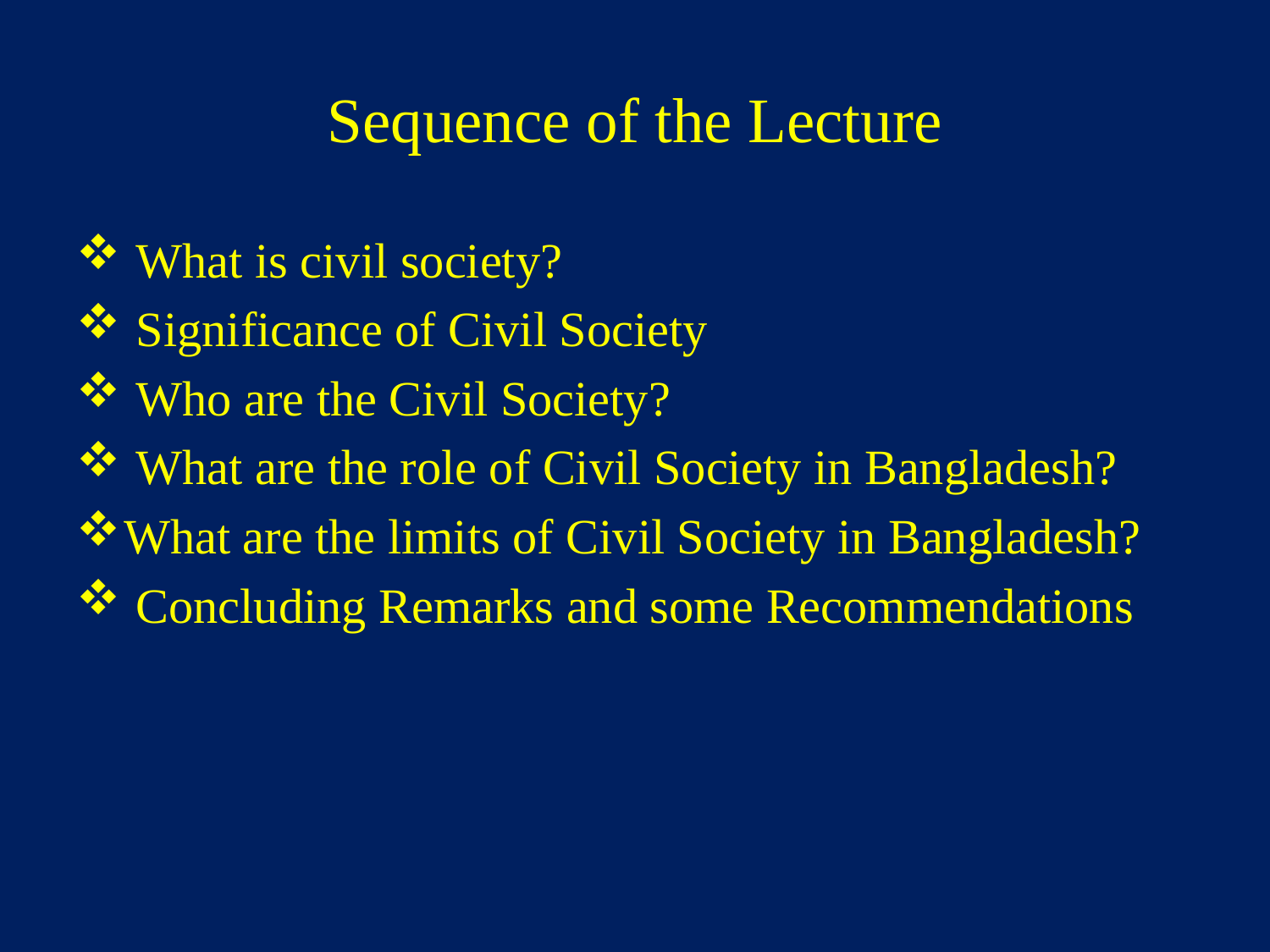

# Sequence of the Lecture
 What is civil society?
 Significance of Civil Society
 Who are the Civil Society?
 What are the role of Civil Society in Bangladesh?
What are the limits of Civil Society in Bangladesh?
 Concluding Remarks and some Recommendations